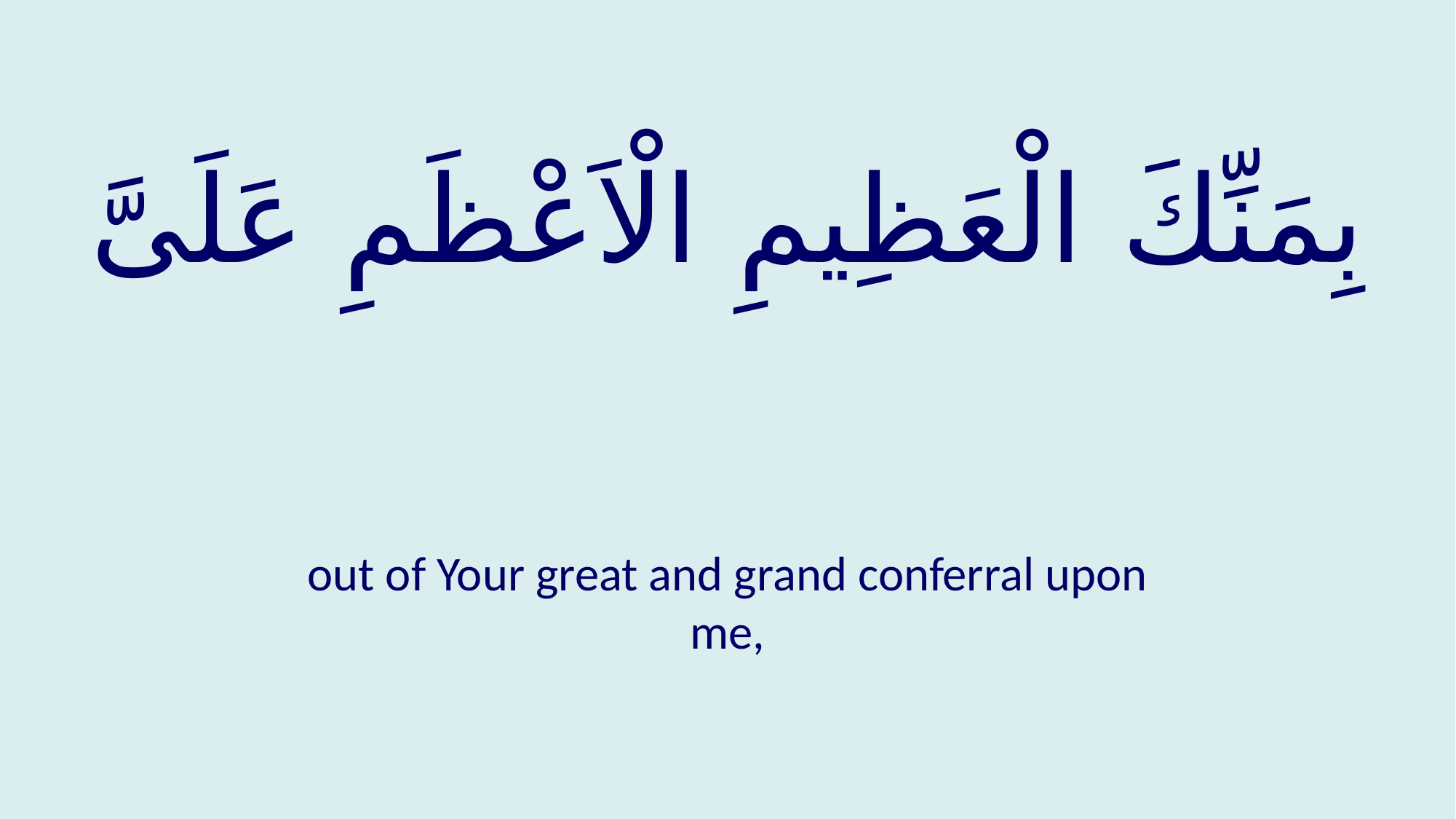

# بِمَنِّكَ الْعَظِیمِ الْاَعْظَمِ عَلَیَّ
out of Your great and grand conferral upon me,